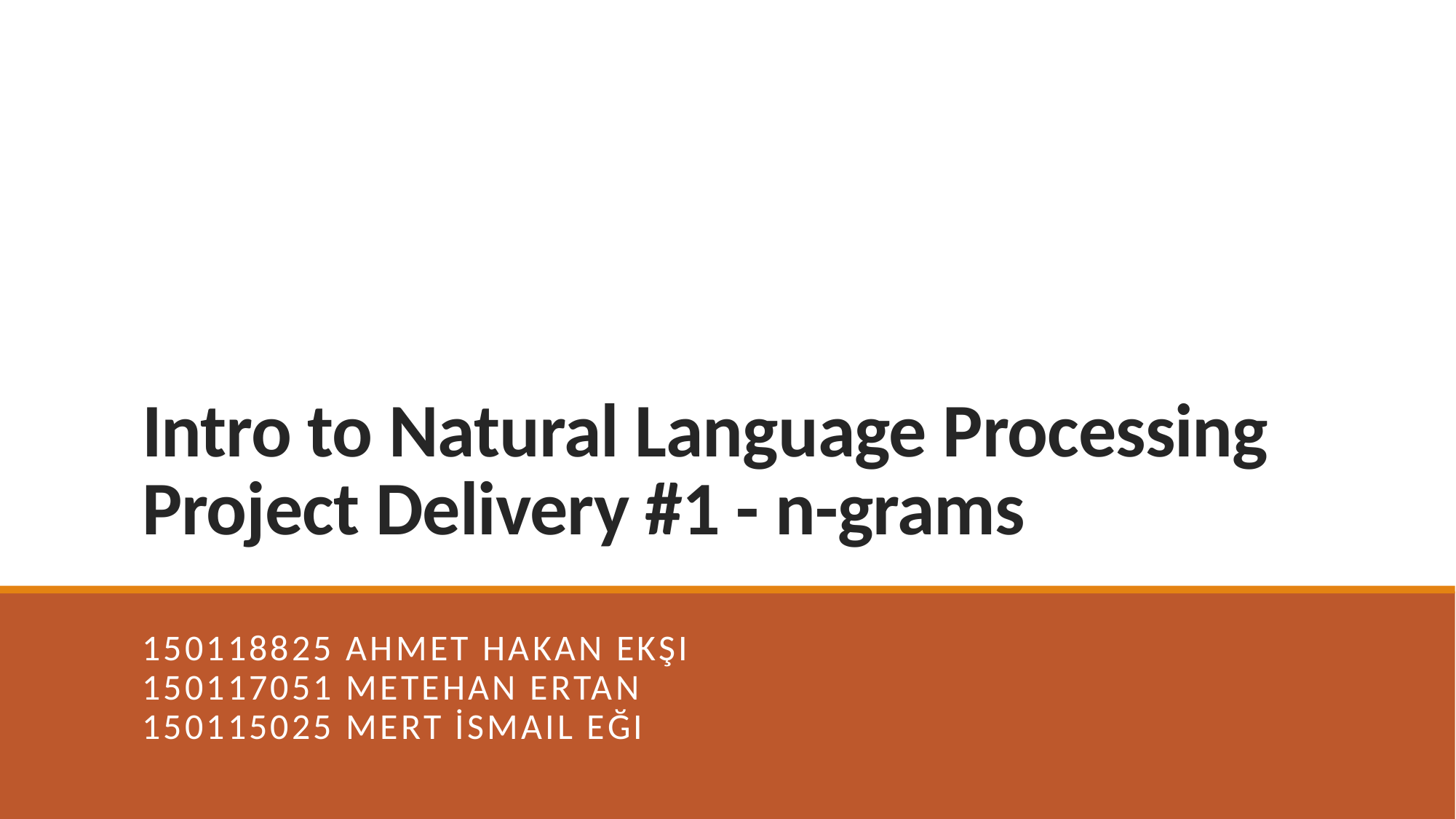

# Intro to Natural Language Processing Project Delivery #1 - n-grams

150118825 Ahmet Hakan Ekşi
150117051 Metehan Ertan
150115025 Mert İsmail Eği